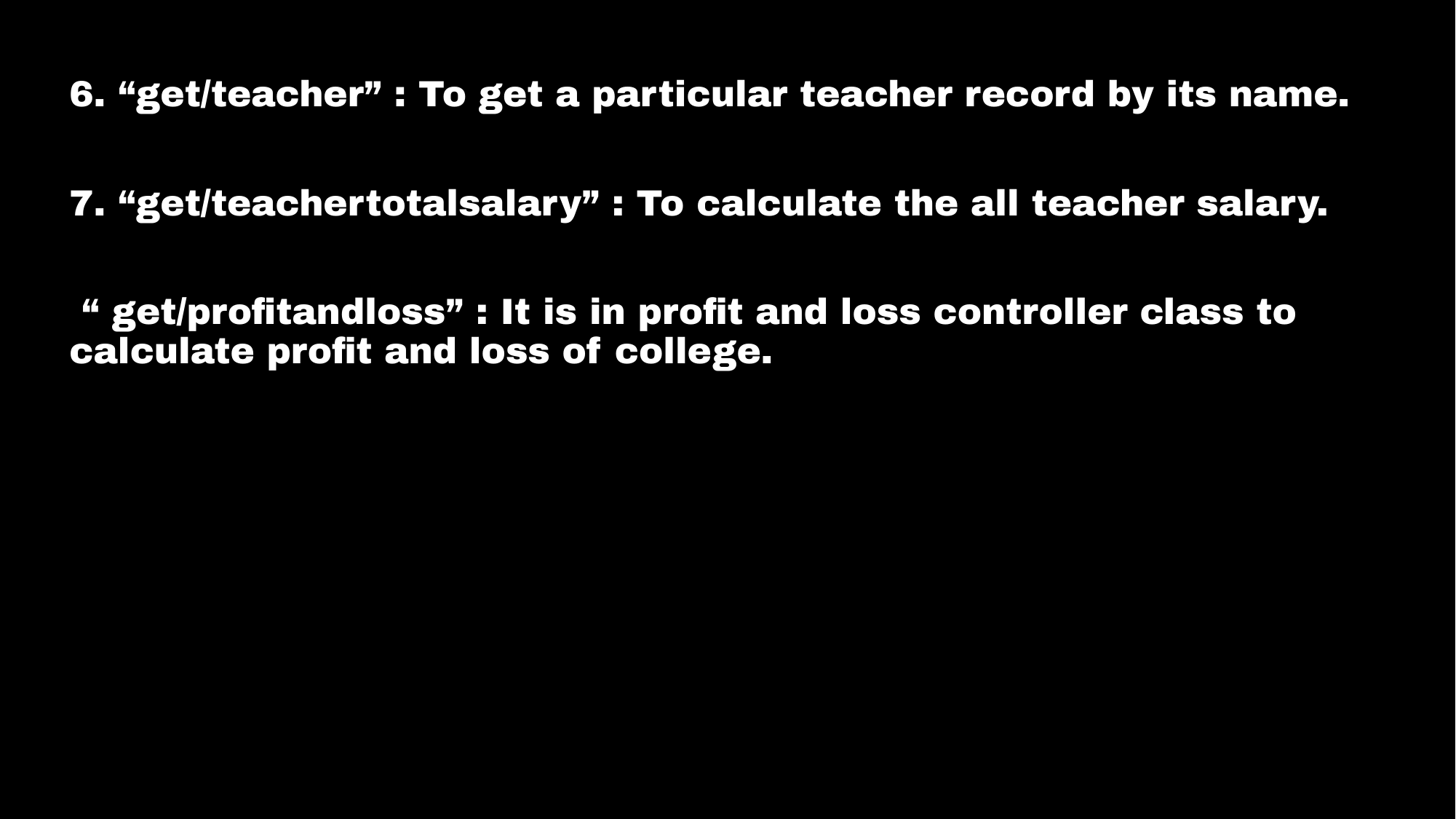

6. “get/teacher” : To get a particular teacher record by its name.

7. “get/teachertotalsalary” : To calculate the all teacher salary.

 “ get/profitandloss” : It is in profit and loss controller class to calculate profit and loss of college.